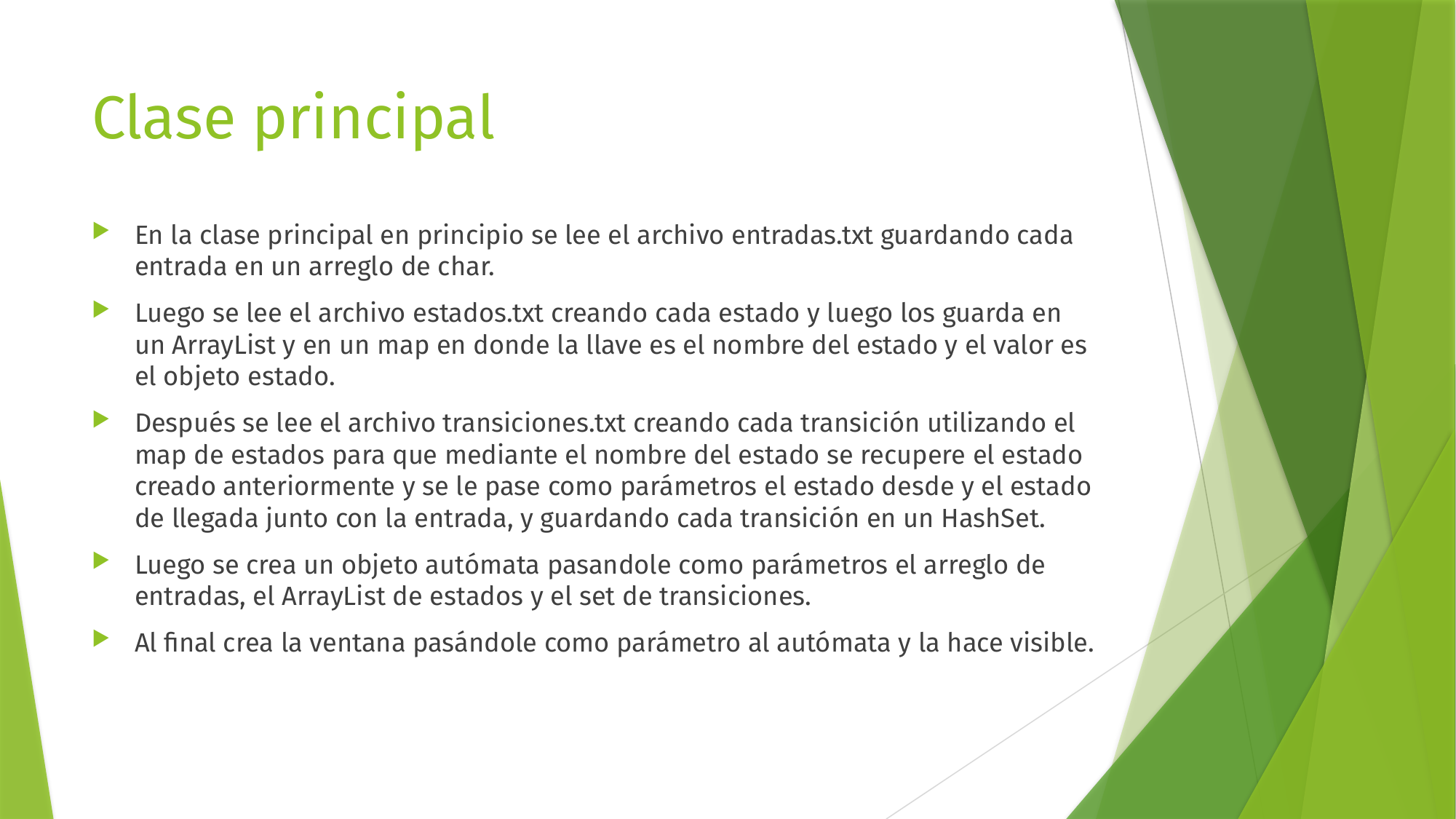

# Clase principal
En la clase principal en principio se lee el archivo entradas.txt guardando cada entrada en un arreglo de char.
Luego se lee el archivo estados.txt creando cada estado y luego los guarda en un ArrayList y en un map en donde la llave es el nombre del estado y el valor es el objeto estado.
Después se lee el archivo transiciones.txt creando cada transición utilizando el map de estados para que mediante el nombre del estado se recupere el estado creado anteriormente y se le pase como parámetros el estado desde y el estado de llegada junto con la entrada, y guardando cada transición en un HashSet.
Luego se crea un objeto autómata pasandole como parámetros el arreglo de entradas, el ArrayList de estados y el set de transiciones.
Al final crea la ventana pasándole como parámetro al autómata y la hace visible.